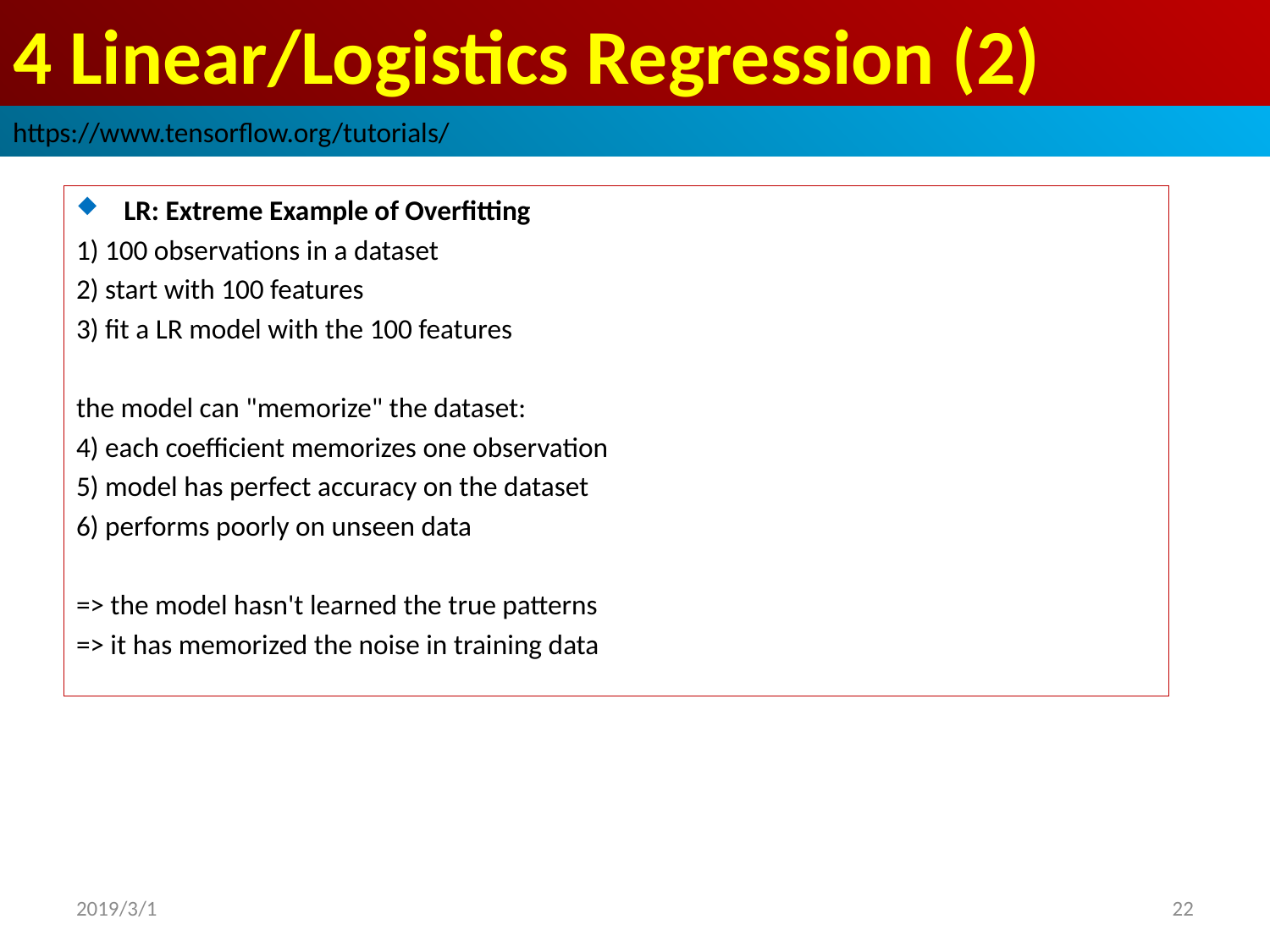

# 4 Linear/Logistics Regression (2)
https://www.tensorflow.org/tutorials/
LR: Extreme Example of Overfitting
1) 100 observations in a dataset
2) start with 100 features
3) fit a LR model with the 100 features

the model can "memorize" the dataset:
4) each coefficient memorizes one observation
5) model has perfect accuracy on the dataset
6) performs poorly on unseen data

=> the model hasn't learned the true patterns
=> it has memorized the noise in training data

2019/3/1
22